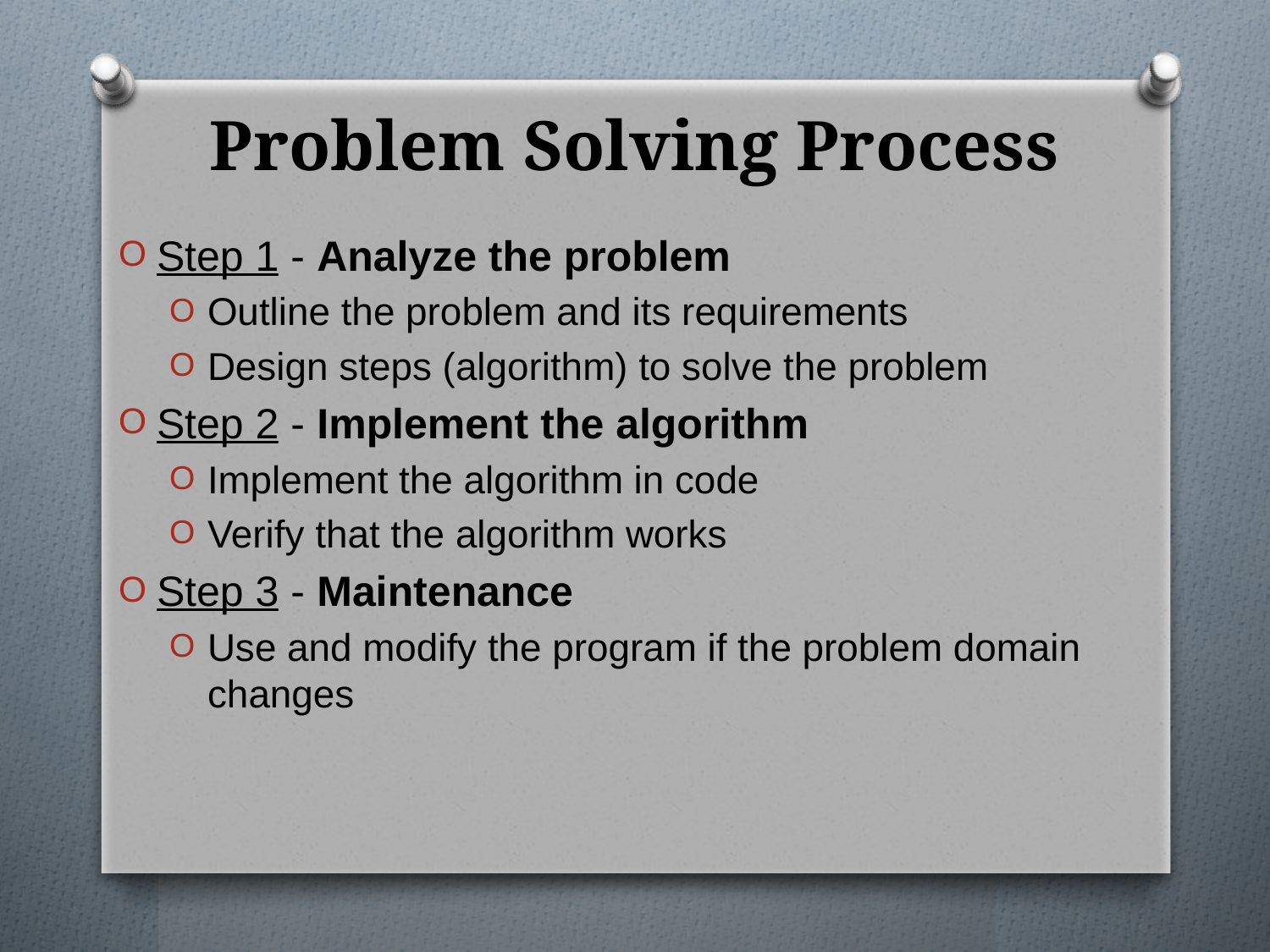

# Problem Solving Process
Step 1 - Analyze the problem
Outline the problem and its requirements
Design steps (algorithm) to solve the problem
Step 2 - Implement the algorithm
Implement the algorithm in code
Verify that the algorithm works
Step 3 - Maintenance
Use and modify the program if the problem domain changes